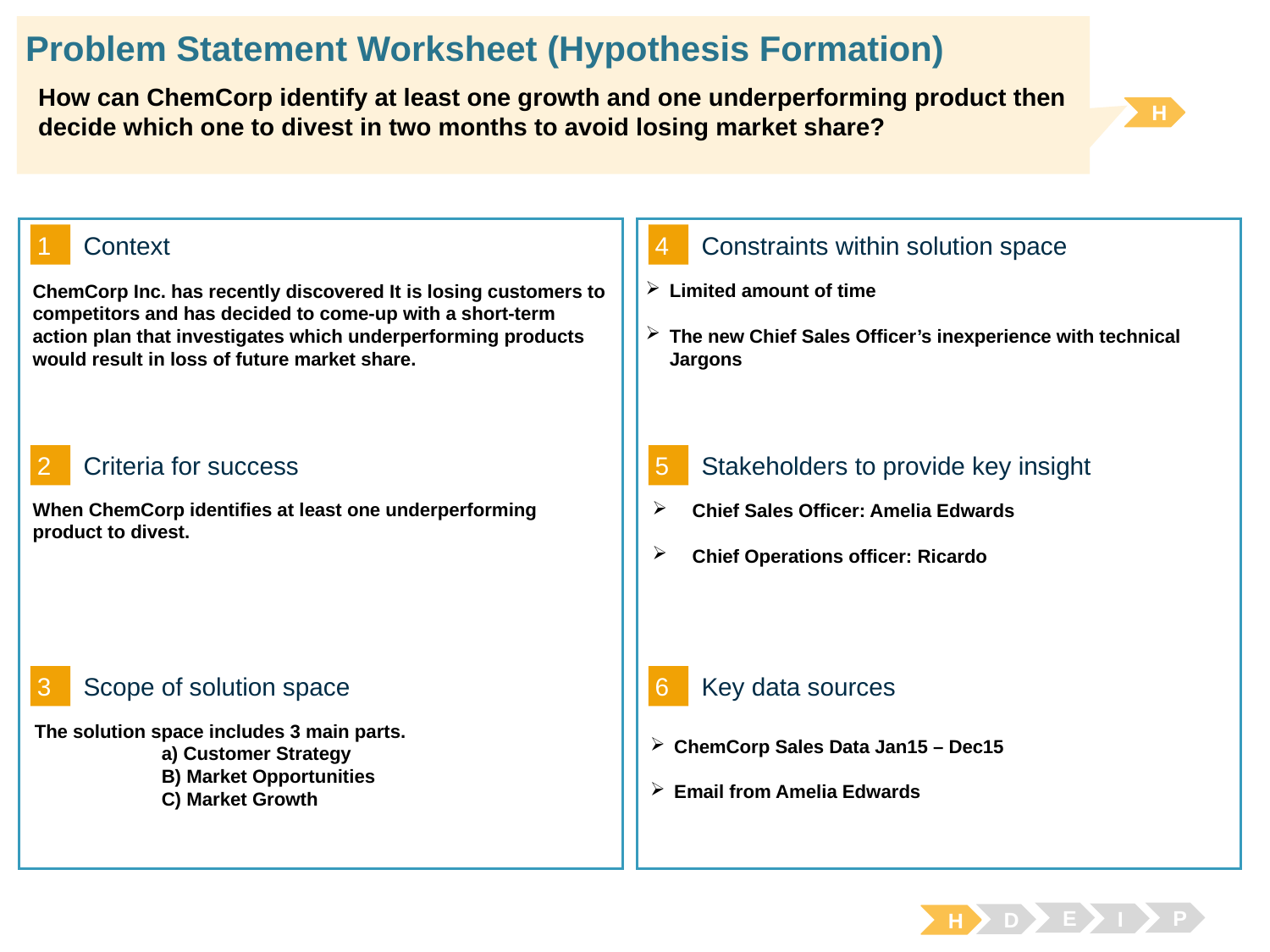

# Problem Statement Worksheet (Hypothesis Formation)
How can ChemCorp identify at least one growth and one underperforming product then decide which one to divest in two months to avoid losing market share?
H

1
4
Context
Constraints within solution space
Limited amount of time

The new Chief Sales Officer’s inexperience with technical Jargons
ChemCorp Inc. has recently discovered It is losing customers to competitors and has decided to come-up with a short-term action plan that investigates which underperforming products would result in loss of future market share.
2
5
Criteria for success
Stakeholders to provide key insight
When ChemCorp identifies at least one underperforming product to divest.
Chief Sales Officer: Amelia Edwards

Chief Operations officer: Ricardo
3
6
Key data sources
Scope of solution space

ChemCorp Sales Data Jan15 – Dec15

Email from Amelia Edwards

The solution space includes 3 main parts.
	a) Customer Strategy
	B) Market Opportunities
	C) Market Growth
E
P
I
D
H